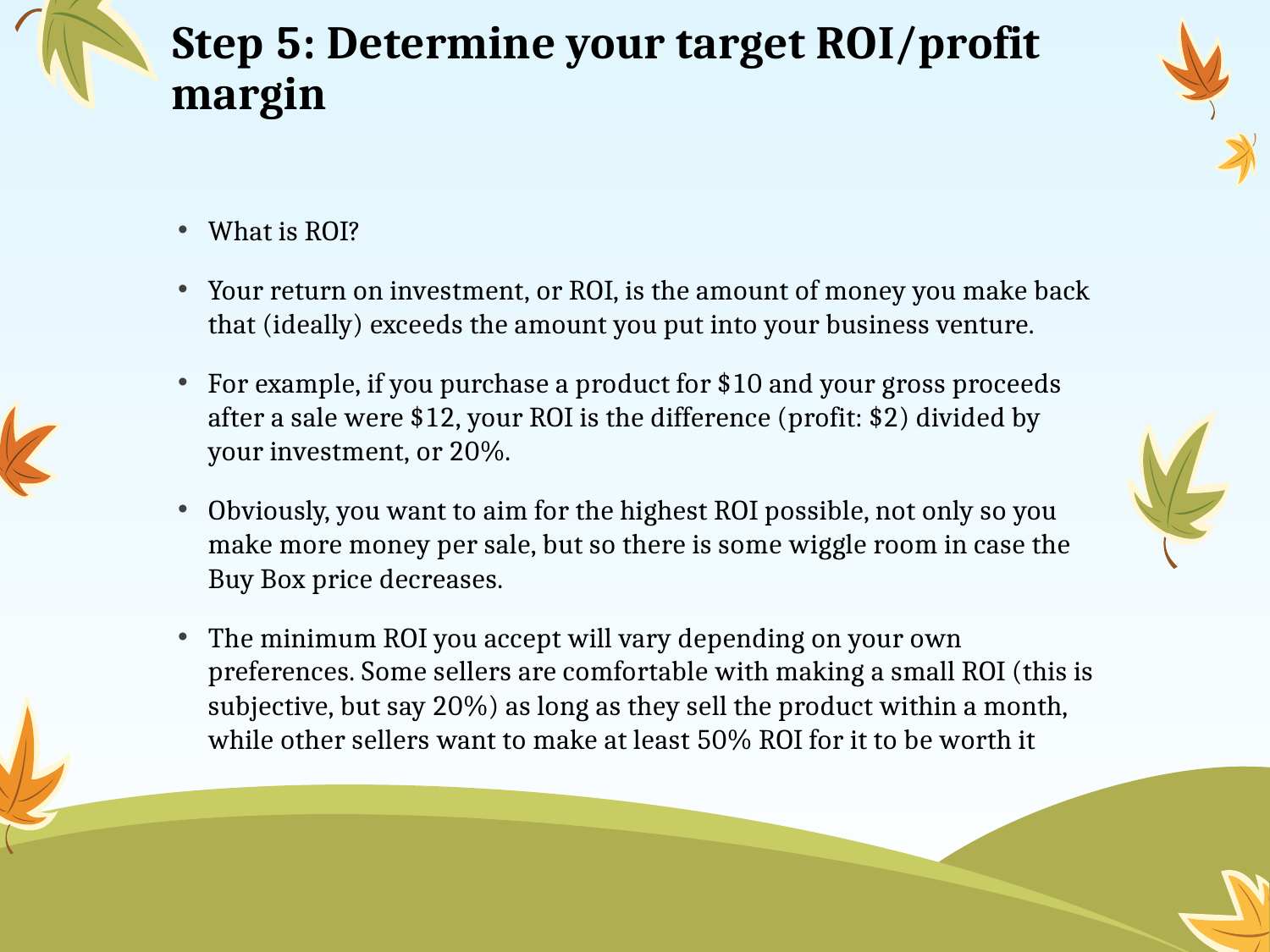

# Step 5: Determine your target ROI/profit margin
What is ROI?
Your return on investment, or ROI, is the amount of money you make back that (ideally) exceeds the amount you put into your business venture.
For example, if you purchase a product for $10 and your gross proceeds after a sale were $12, your ROI is the difference (profit: $2) divided by your investment, or 20%.
Obviously, you want to aim for the highest ROI possible, not only so you make more money per sale, but so there is some wiggle room in case the Buy Box price decreases.
The minimum ROI you accept will vary depending on your own preferences. Some sellers are comfortable with making a small ROI (this is subjective, but say 20%) as long as they sell the product within a month, while other sellers want to make at least 50% ROI for it to be worth it